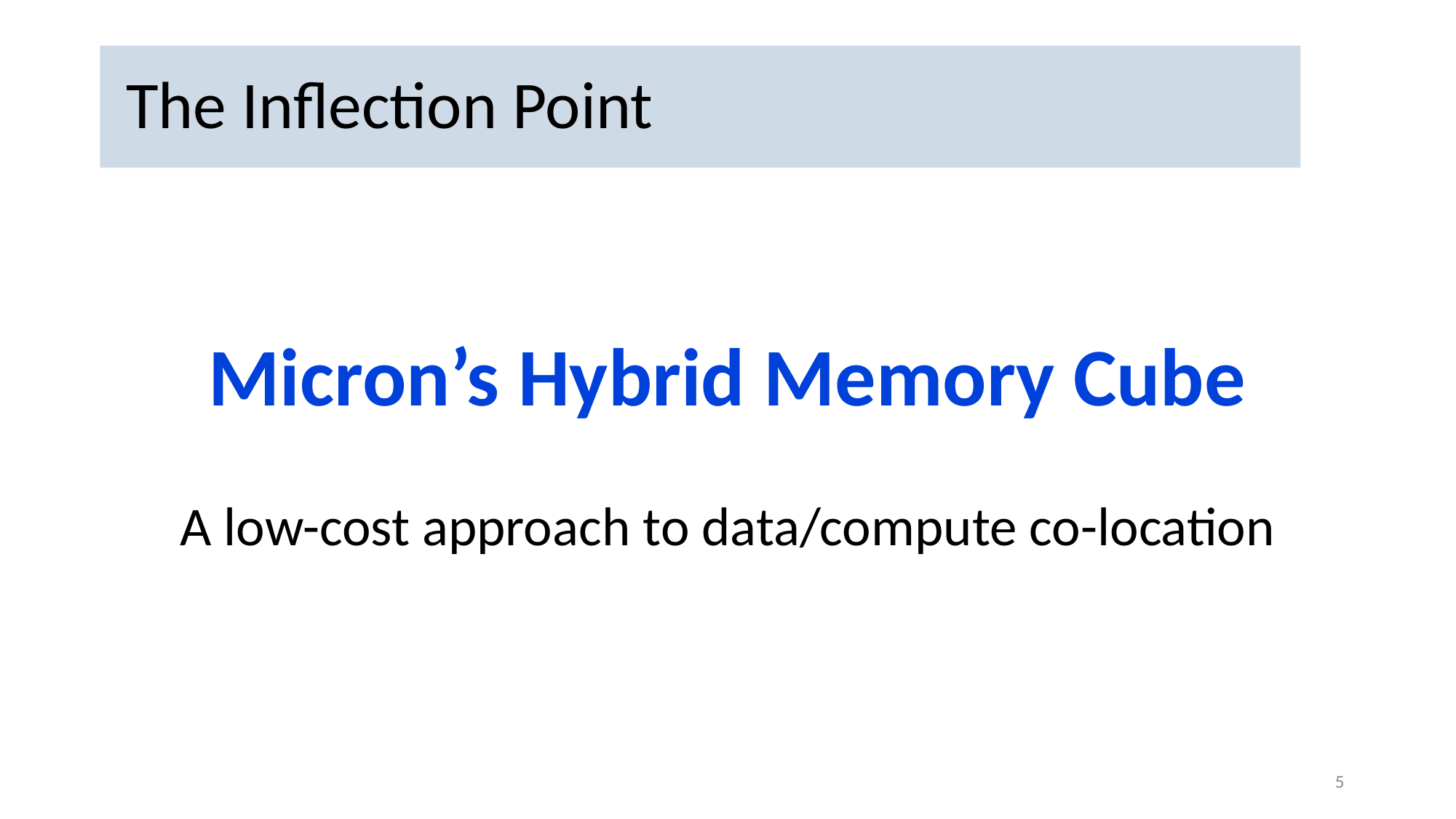

# The Inflection Point
Micron’s Hybrid Memory Cube
A low-cost approach to data/compute co-location
5